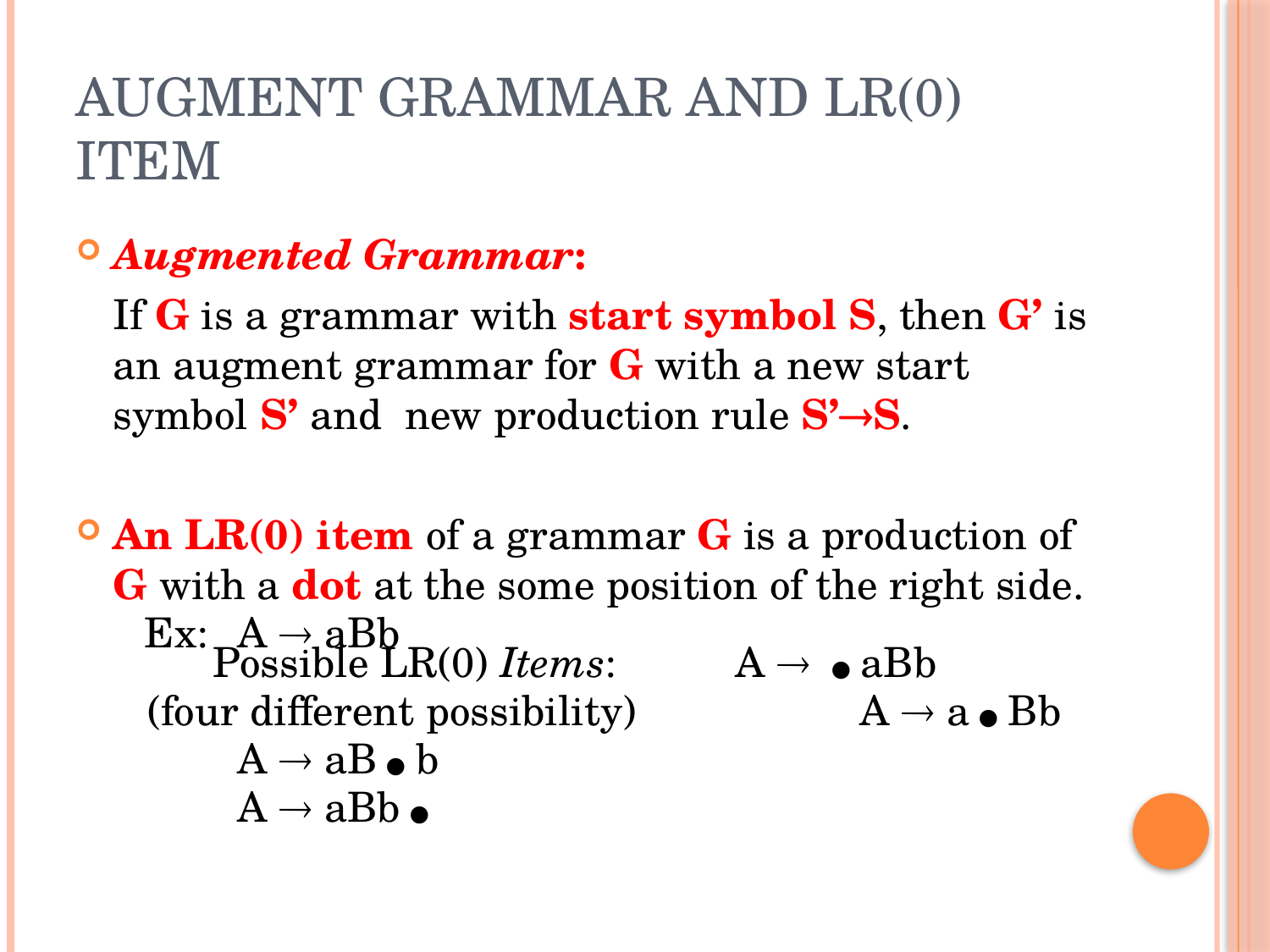

# Augment grammar and LR(0) item
Augmented Grammar:
	If G is a grammar with start symbol S, then G’ is an augment grammar for G with a new start symbol S’ and  new production rule S’→S.

An LR(0) item of a grammar G is a production of G with a dot at the some position of the right side.
      Ex:	A → aBb
            Possible LR(0) Items:		A → .aBb
		   (four different possibility)	 	A → a.Bb
						 	A → aB.b
					 		A → aBb.